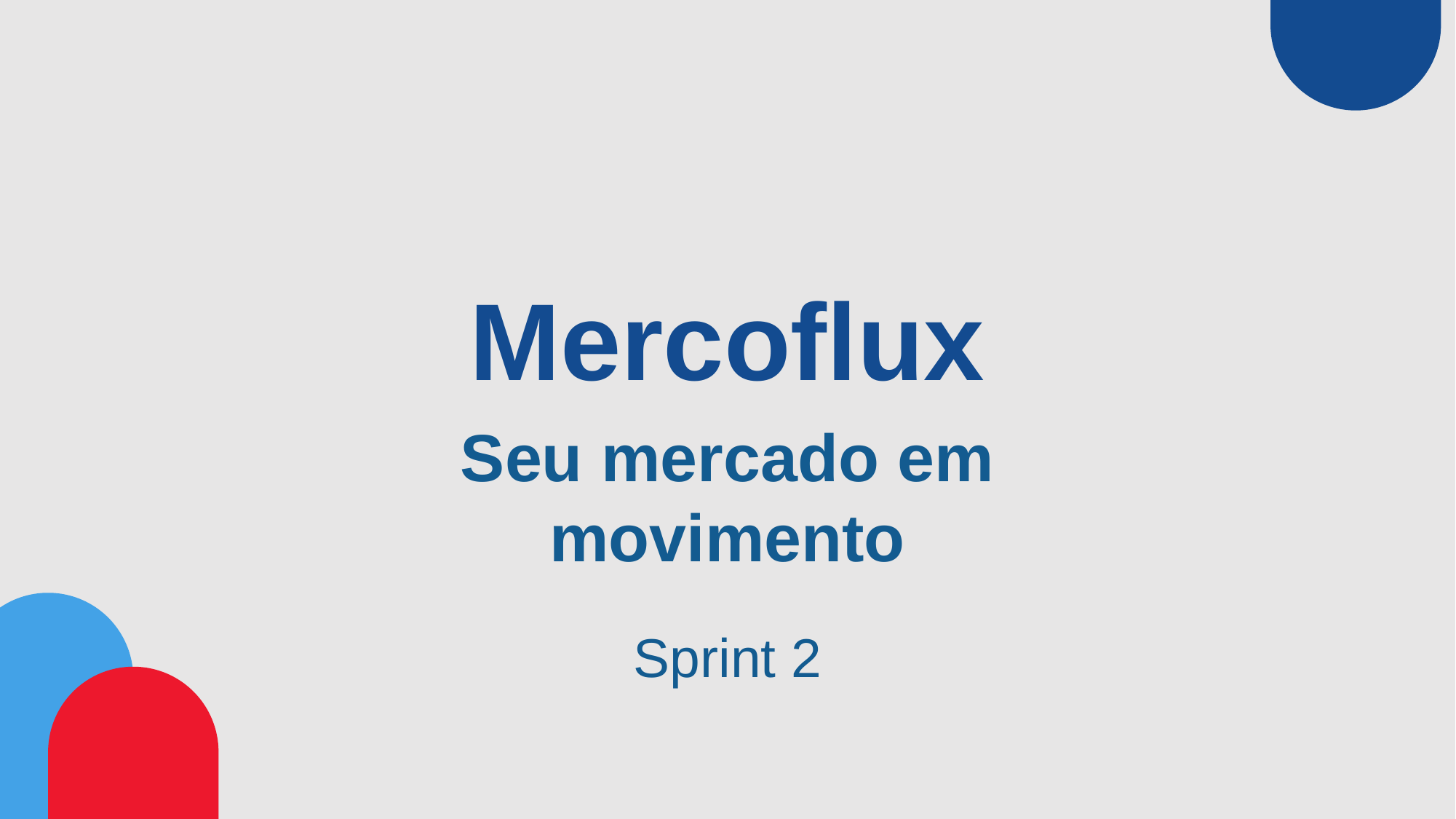

Mercoflux
Seu mercado em movimento

Sprint 2